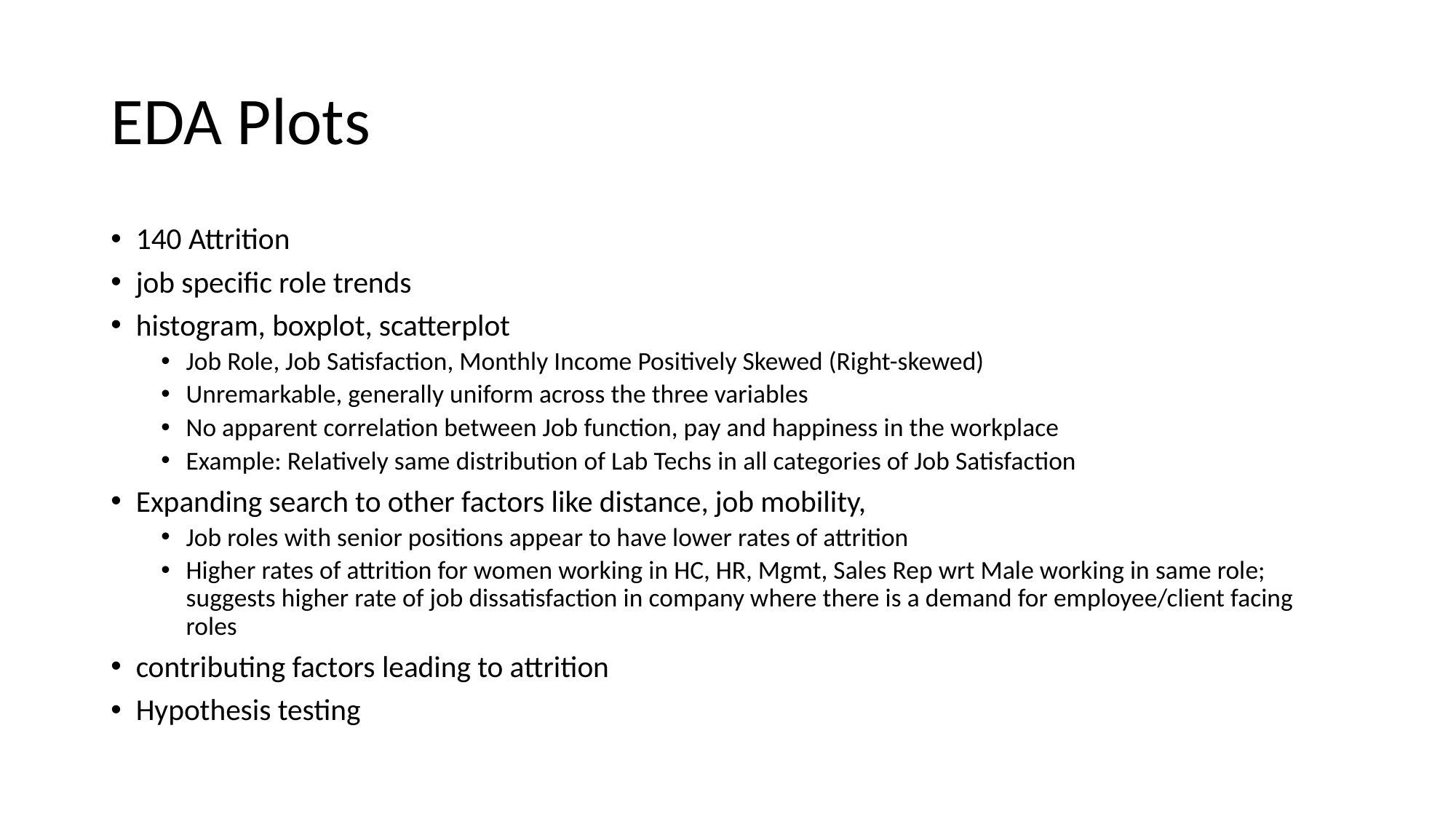

# EDA Plots
140 Attrition
job specific role trends
histogram, boxplot, scatterplot
Job Role, Job Satisfaction, Monthly Income Positively Skewed (Right-skewed)
Unremarkable, generally uniform across the three variables
No apparent correlation between Job function, pay and happiness in the workplace
Example: Relatively same distribution of Lab Techs in all categories of Job Satisfaction
Expanding search to other factors like distance, job mobility,
Job roles with senior positions appear to have lower rates of attrition
Higher rates of attrition for women working in HC, HR, Mgmt, Sales Rep wrt Male working in same role; suggests higher rate of job dissatisfaction in company where there is a demand for employee/client facing roles
contributing factors leading to attrition
Hypothesis testing